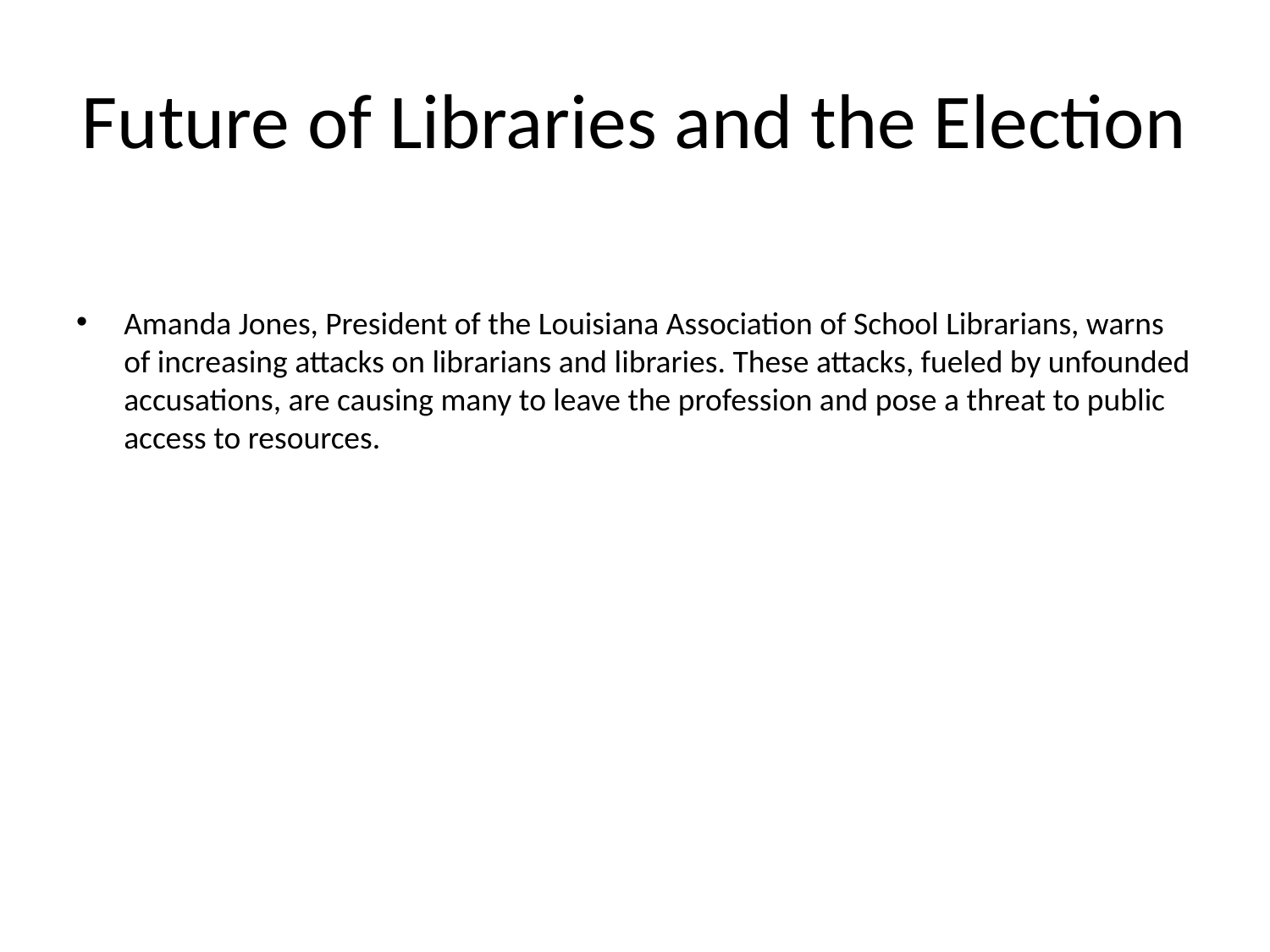

# Future of Libraries and the Election

Amanda Jones, President of the Louisiana Association of School Librarians, warns of increasing attacks on librarians and libraries. These attacks, fueled by unfounded accusations, are causing many to leave the profession and pose a threat to public access to resources.